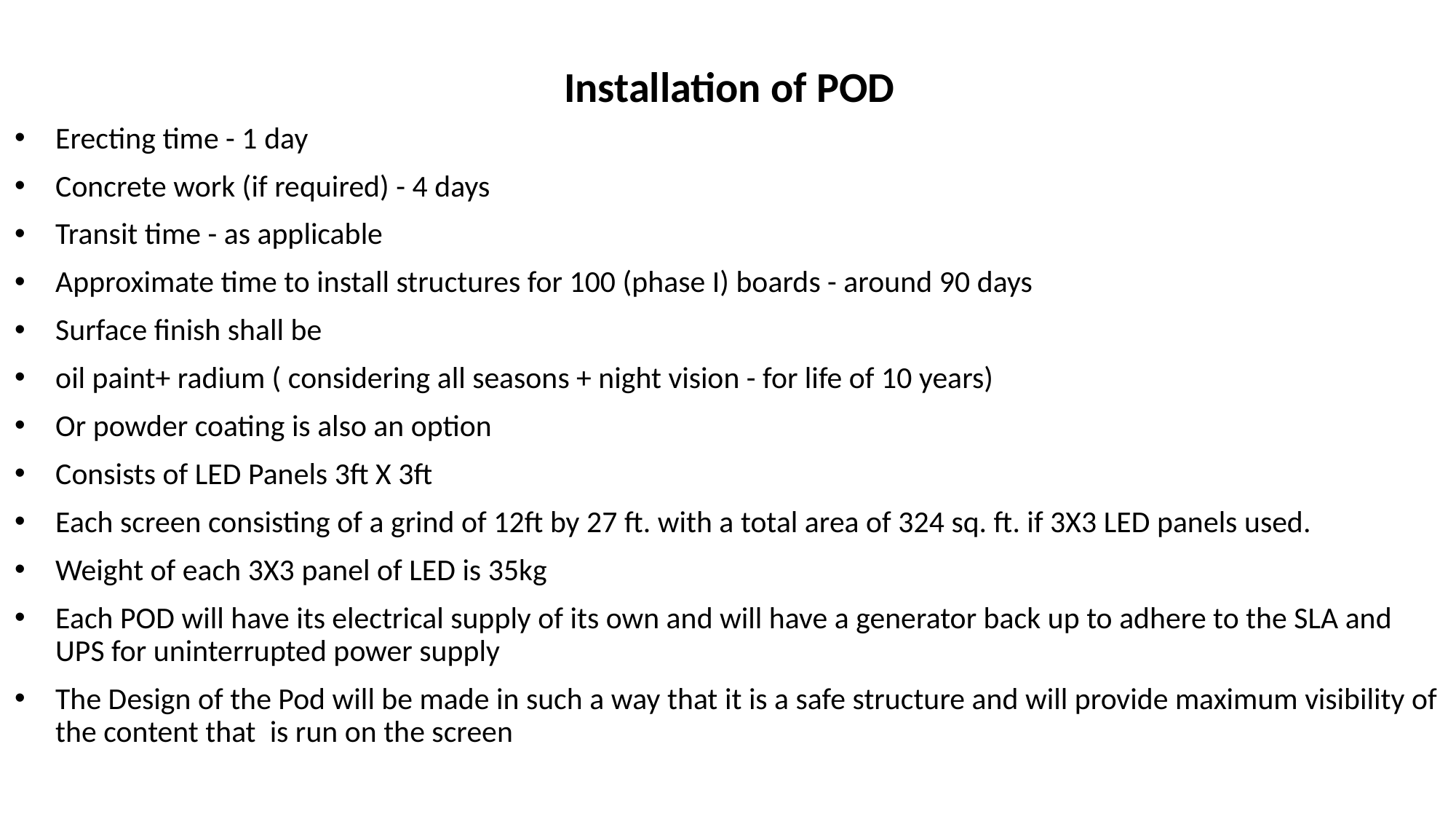

# Installation of POD
Erecting time - 1 day
Concrete work (if required) - 4 days
Transit time - as applicable
Approximate time to install structures for 100 (phase I) boards - around 90 days
Surface finish shall be
oil paint+ radium ( considering all seasons + night vision - for life of 10 years)
Or powder coating is also an option
Consists of LED Panels 3ft X 3ft
Each screen consisting of a grind of 12ft by 27 ft. with a total area of 324 sq. ft. if 3X3 LED panels used.
Weight of each 3X3 panel of LED is 35kg
Each POD will have its electrical supply of its own and will have a generator back up to adhere to the SLA and UPS for uninterrupted power supply
The Design of the Pod will be made in such a way that it is a safe structure and will provide maximum visibility of the content that  is run on the screen